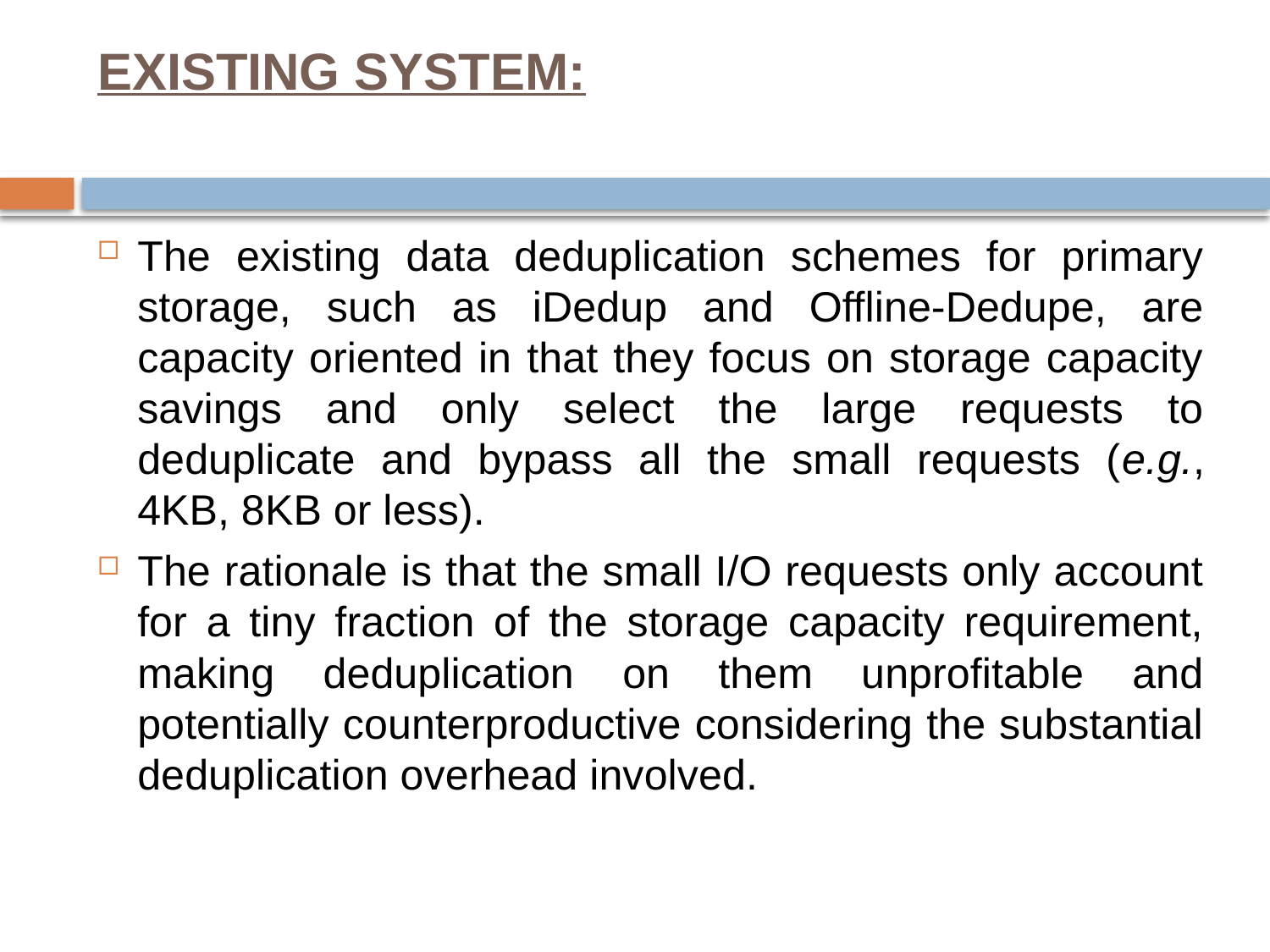

# EXISTING SYSTEM:
The existing data deduplication schemes for primary storage, such as iDedup and Offline-Dedupe, are capacity oriented in that they focus on storage capacity savings and only select the large requests to deduplicate and bypass all the small requests (e.g., 4KB, 8KB or less).
The rationale is that the small I/O requests only account for a tiny fraction of the storage capacity requirement, making deduplication on them unprofitable and potentially counterproductive considering the substantial deduplication overhead involved.